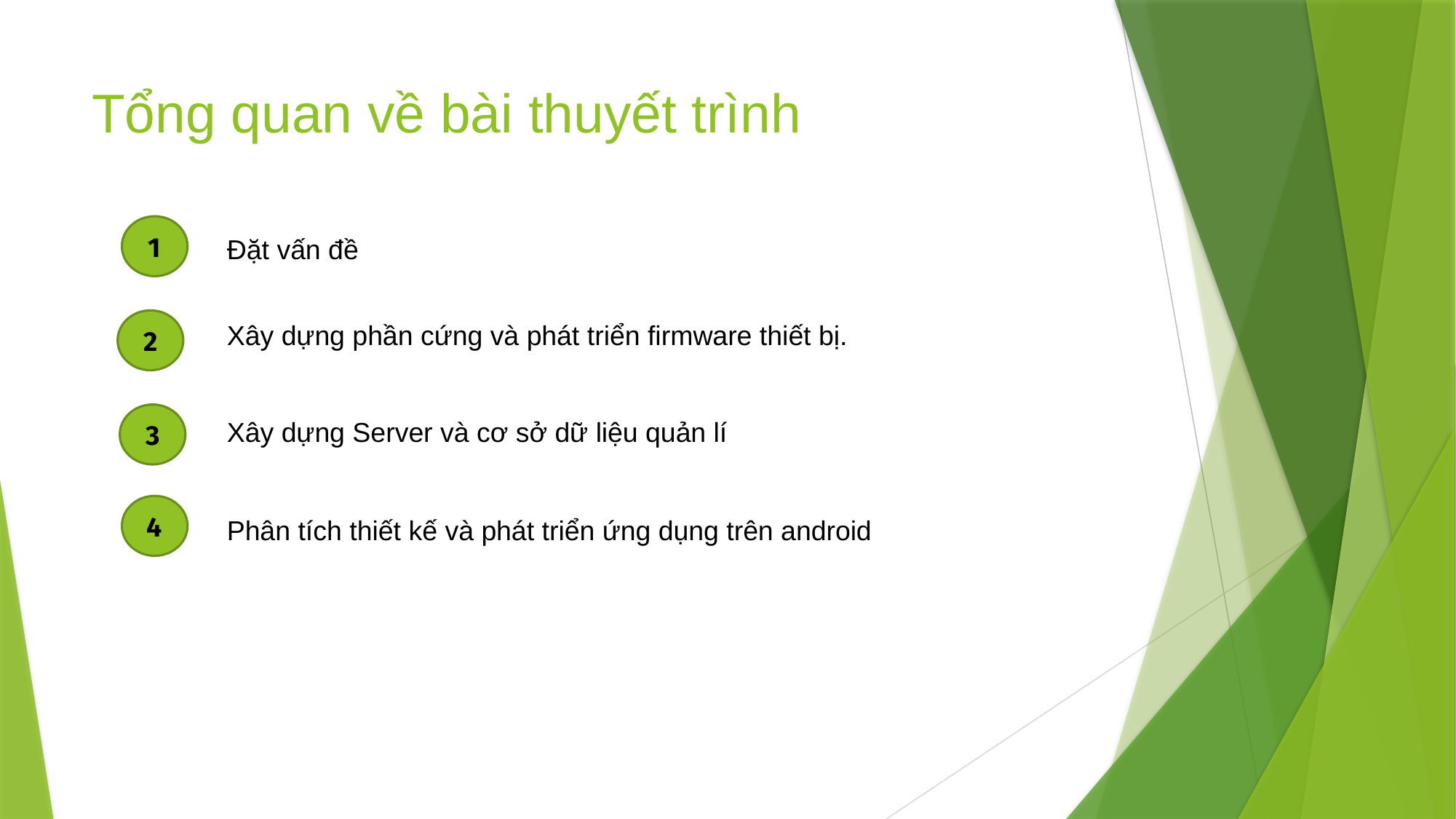

# Tổng quan về bài thuyết trình
1
Đặt vấn đề
Xây dựng phần cứng và phát triển firmware thiết bị.
2
3
Xây dựng Server và cơ sở dữ liệu quản lí
4
Phân tích thiết kế và phát triển ứng dụng trên android